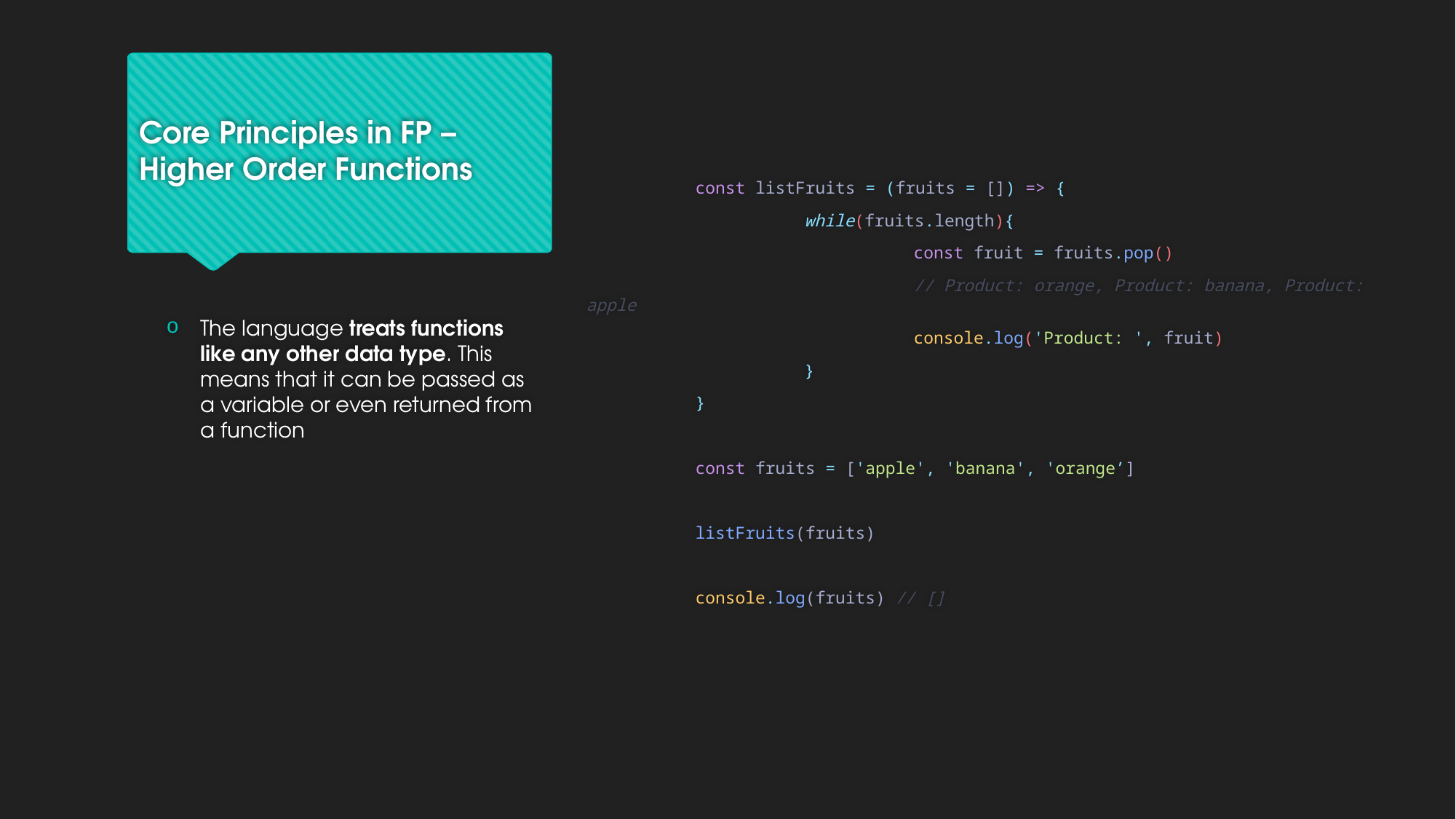

# Core Principles in FP – Higher Order Functions
	const listFruits = (fruits = []) => {
		while(fruits.length){
			const fruit = fruits.pop()
			// Product: orange, Product: banana, Product: apple
			console.log('Product: ', fruit)
		}
	}

	const fruits = ['apple', 'banana', 'orange’]

	listFruits(fruits)

	console.log(fruits) // []

The language treats functions like any other data type. This means that it can be passed as a variable or even returned from a function